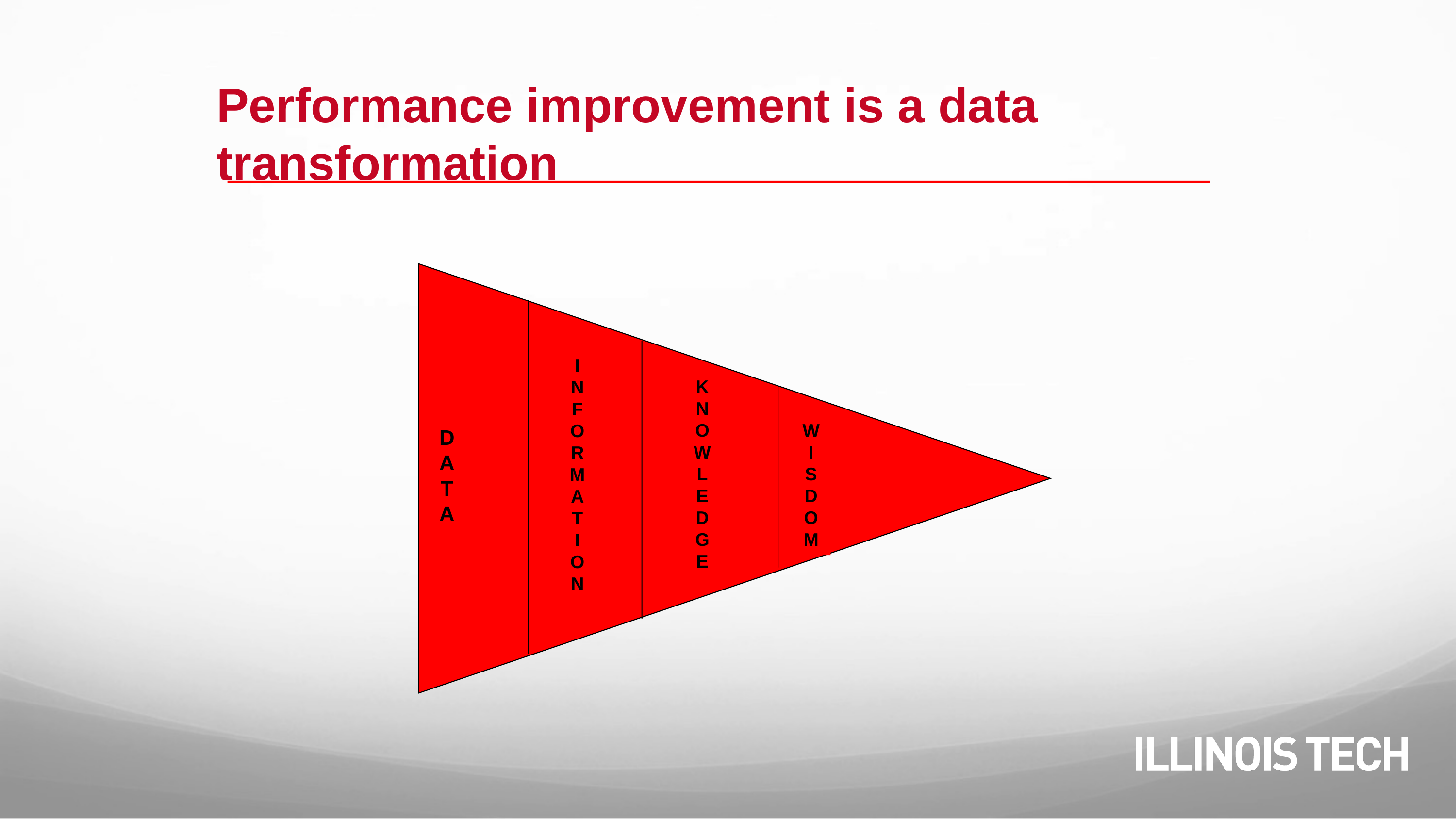

Performance improvement is a data transformation

I
N
F
O
R
M
A
T
I
O
N

K
N
O
W
L
E
D
G
E

W
I
S
D
O
M
D
A
T
A